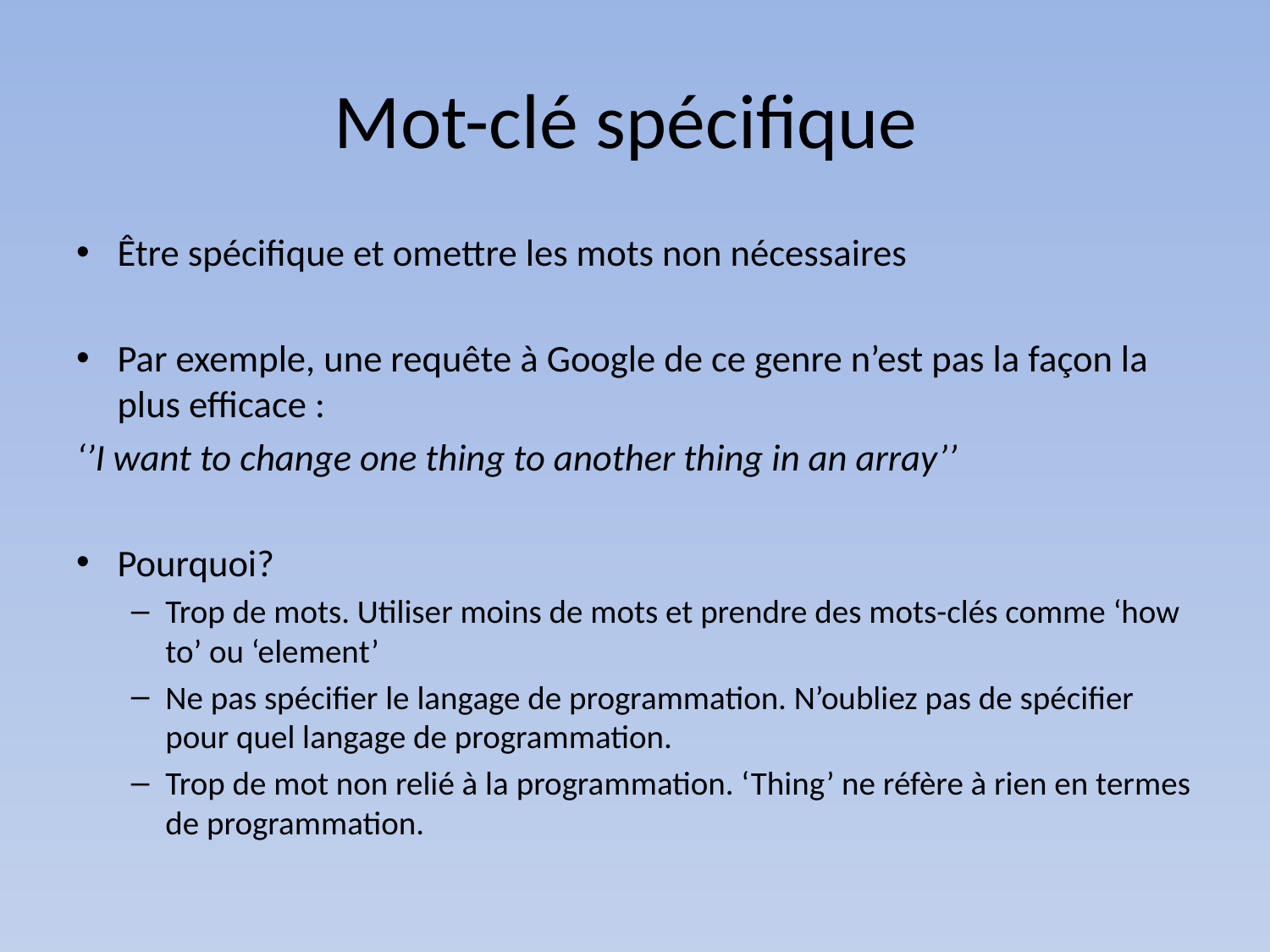

# Mot-clé spécifique
Être spécifique et omettre les mots non nécessaires

Par exemple, une requête à Google de ce genre n’est pas la façon la plus efficace :
‘’I want to change one thing to another thing in an array’’

Pourquoi?
Trop de mots. Utiliser moins de mots et prendre des mots-clés comme ‘how to’ ou ‘element’
Ne pas spécifier le langage de programmation. N’oubliez pas de spécifier pour quel langage de programmation.
Trop de mot non relié à la programmation. ‘Thing’ ne réfère à rien en termes de programmation.